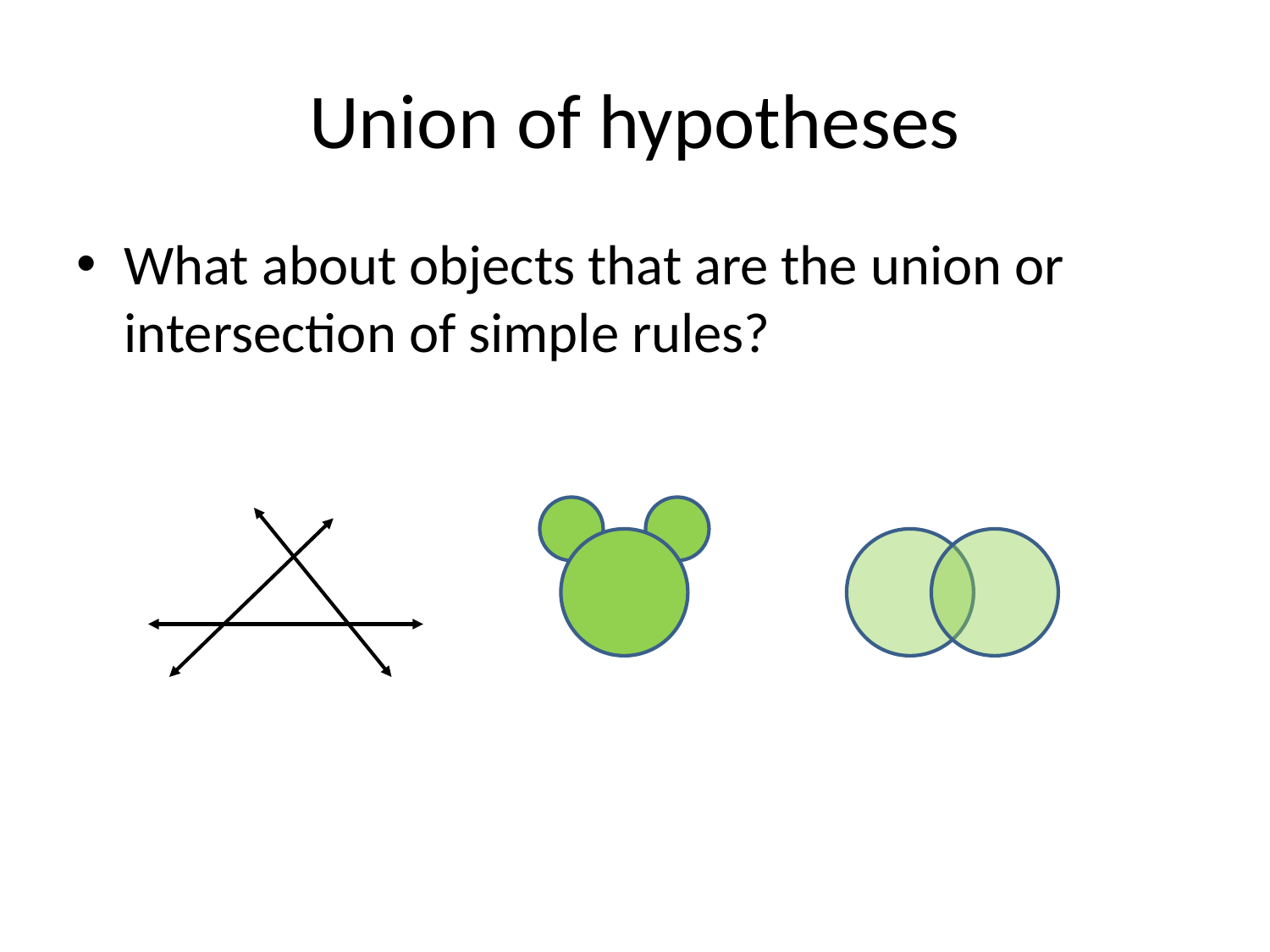

# Union of hypotheses
What about objects that are the union or intersection of simple rules?